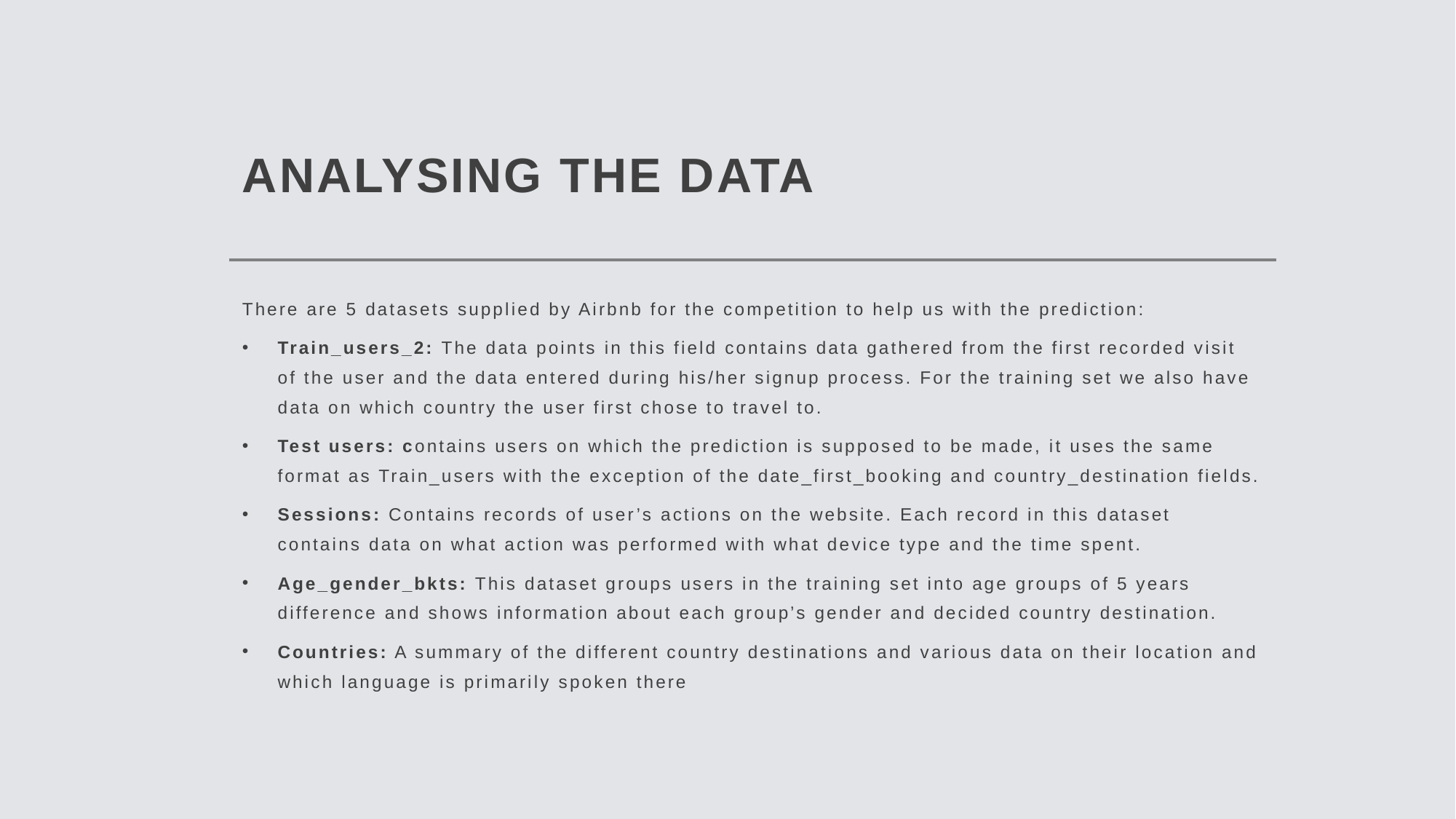

# ANALYSING THE DATA
There are 5 datasets supplied by Airbnb for the competition to help us with the prediction:
Train_users_2: The data points in this field contains data gathered from the first recorded visit of the user and the data entered during his/her signup process. For the training set we also have data on which country the user first chose to travel to.
Test users: contains users on which the prediction is supposed to be made, it uses the same format as Train_users with the exception of the date_first_booking and country_destination fields.
Sessions: Contains records of user’s actions on the website. Each record in this dataset contains data on what action was performed with what device type and the time spent.
Age_gender_bkts: This dataset groups users in the training set into age groups of 5 years difference and shows information about each group’s gender and decided country destination.
Countries: A summary of the different country destinations and various data on their location and which language is primarily spoken there